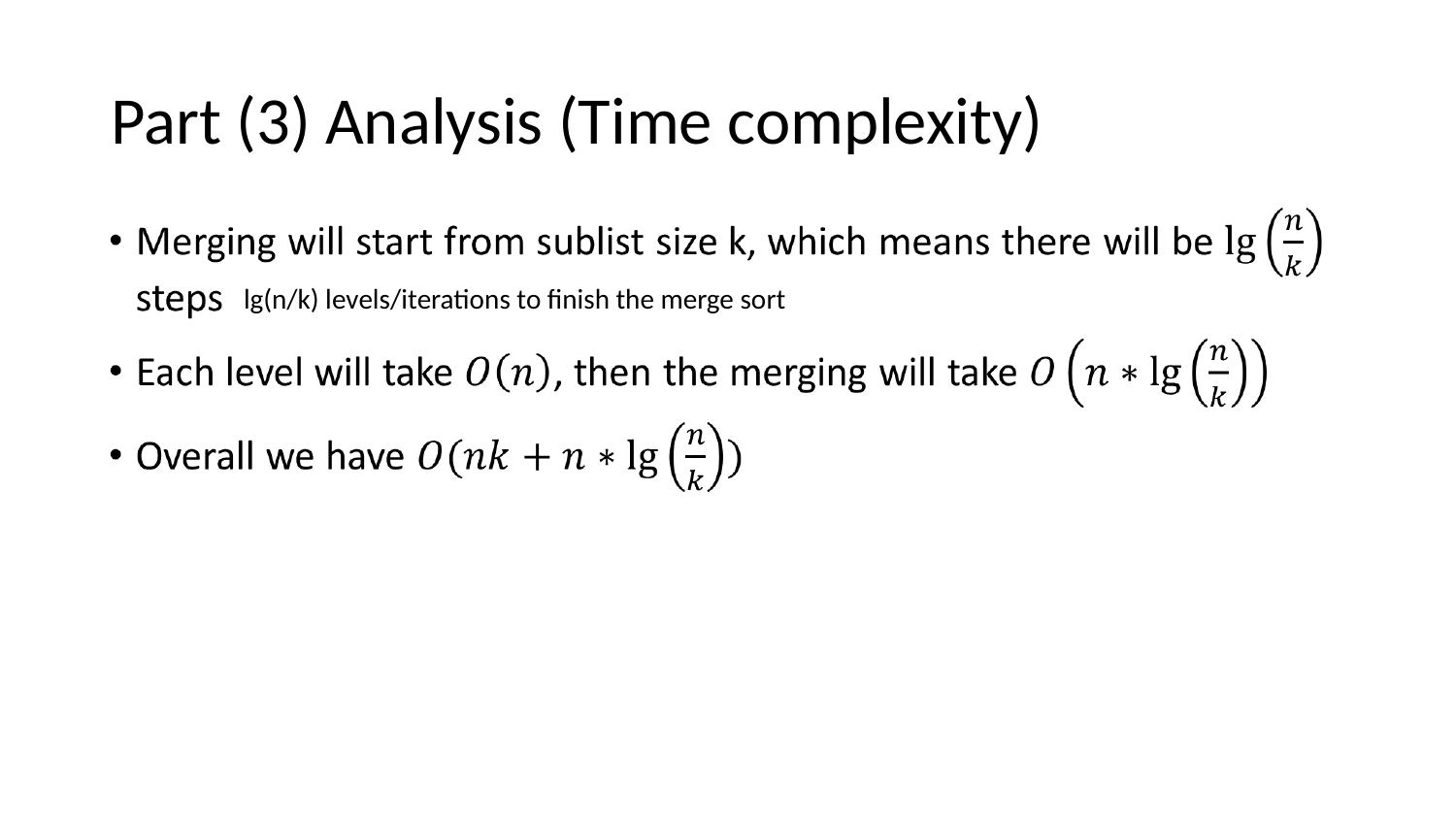

# Part (3) Analysis (Time complexity)

lg(n/k) levels/iterations to finish the merge sort